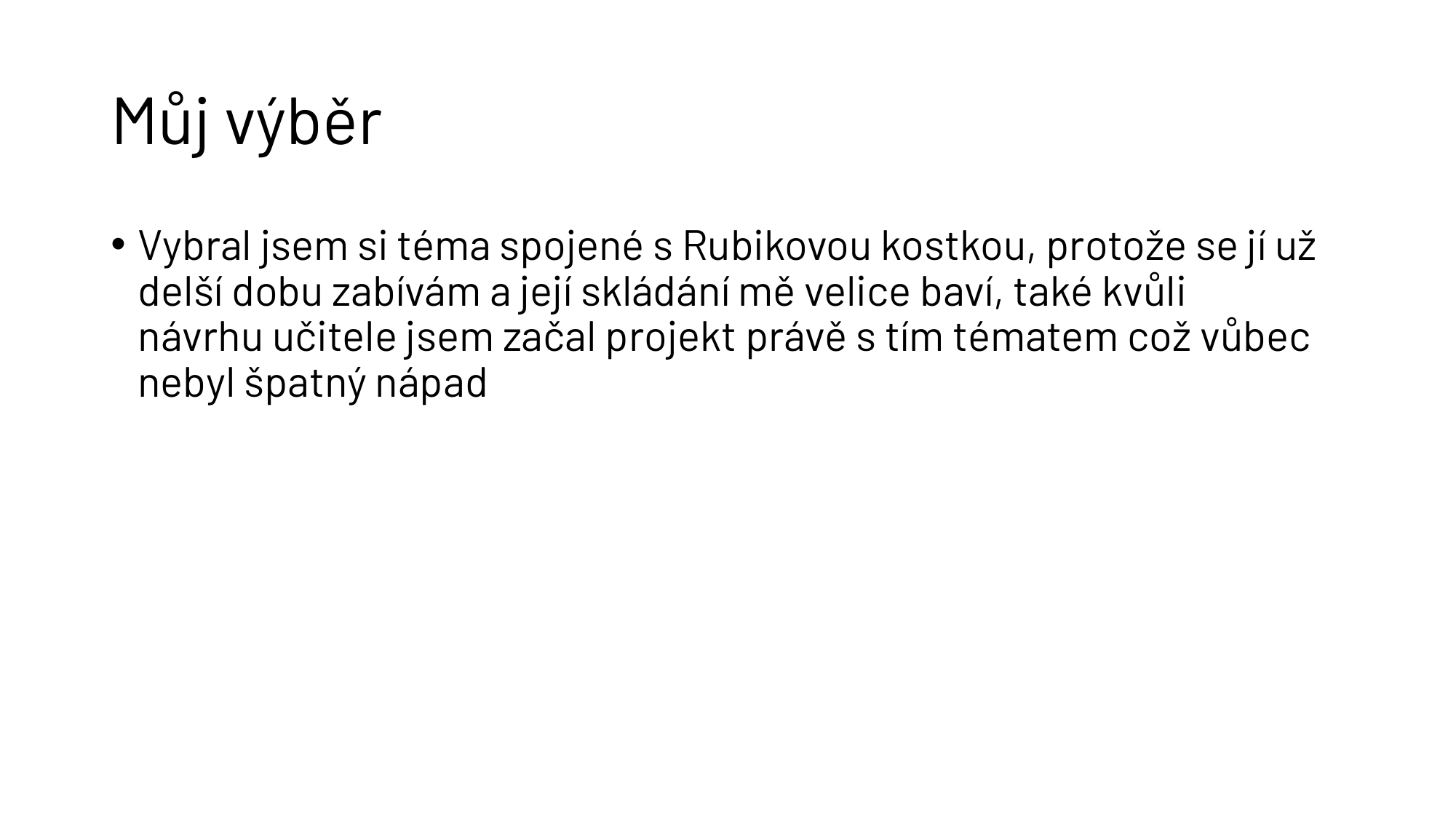

# Můj výběr
Vybral jsem si téma spojené s Rubikovou kostkou, protože se jí už delší dobu zabívám a její skládání mě velice baví, také kvůli návrhu učitele jsem začal projekt právě s tím tématem což vůbec nebyl špatný nápad